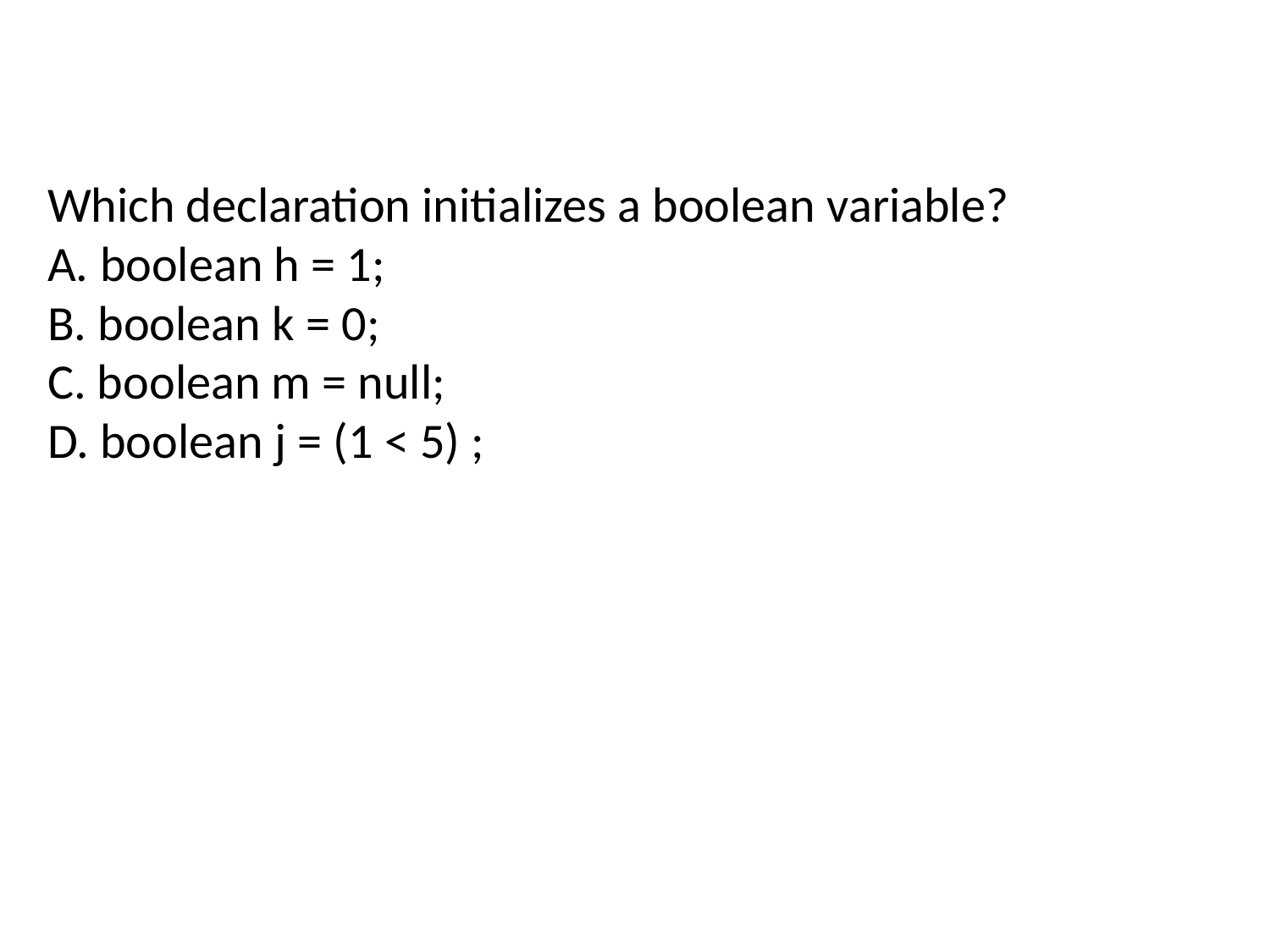

Which declaration initializes a boolean variable?
A. boolean h = 1;
B. boolean k = 0;
C. boolean m = null;
D. boolean j = (1 < 5) ;